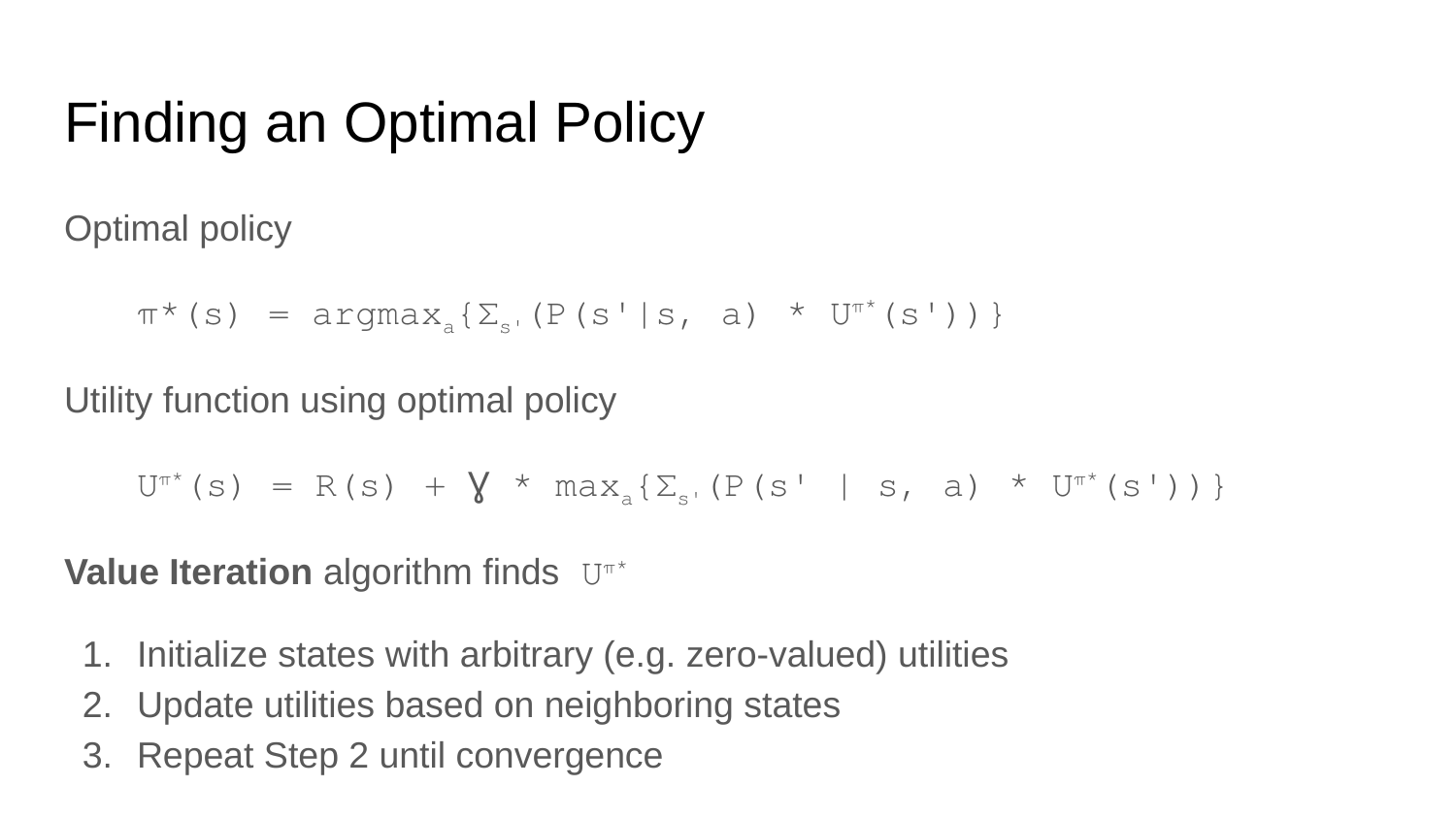

# Finding an Optimal Policy
Optimal policy
π*(s) = argmaxa{Σs'(P(s'|s, a) * Uπ*(s'))}
Utility function using optimal policy
Uπ*(s) = R(s) + Ɣ * maxa{Σs'(P(s' | s, a) * Uπ*(s'))}
Value Iteration algorithm finds Uπ*
Initialize states with arbitrary (e.g. zero-valued) utilities
Update utilities based on neighboring states
Repeat Step 2 until convergence